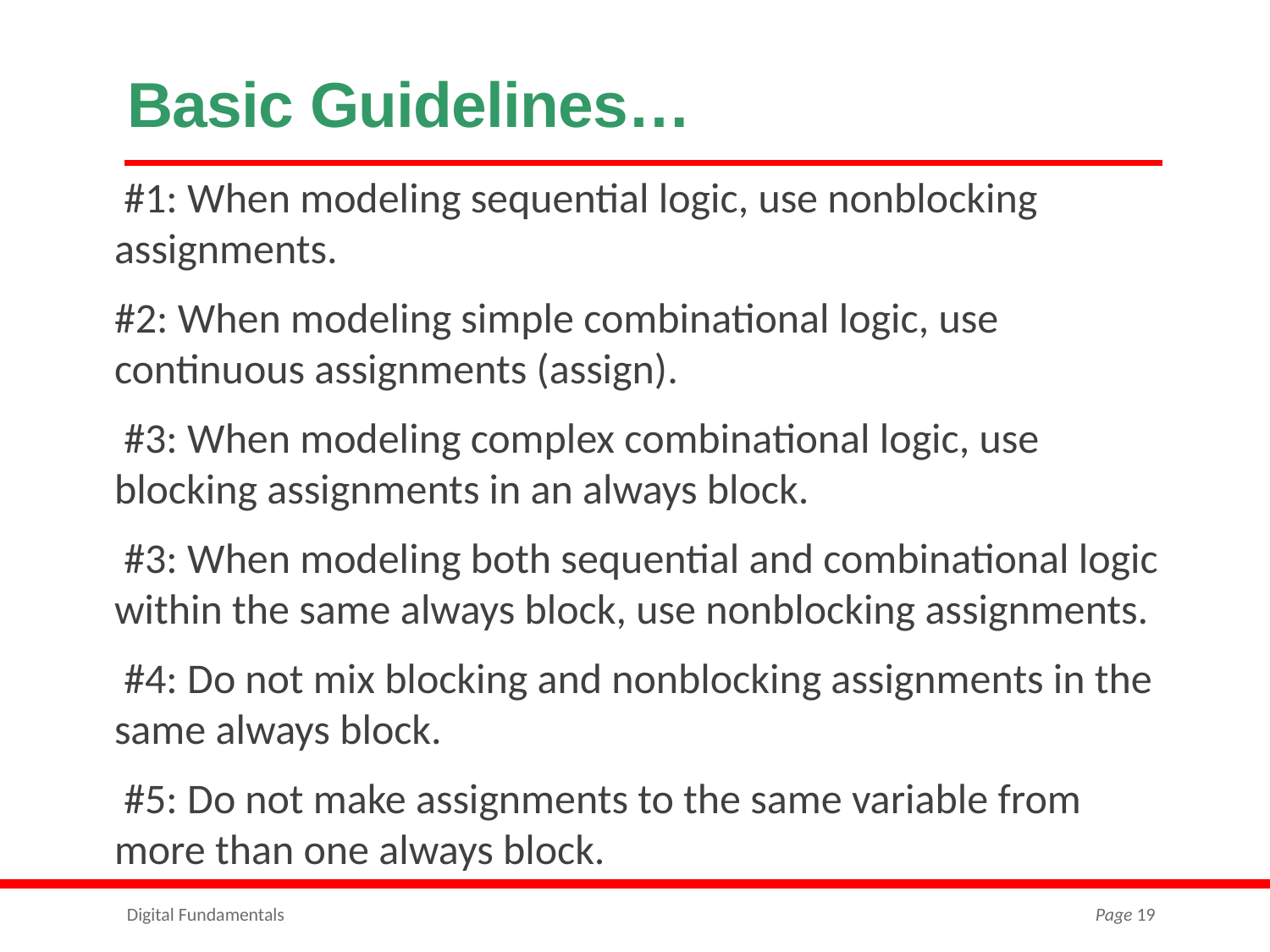

# Basic Guidelines…
 #1: When modeling sequential logic, use nonblocking assignments.
#2: When modeling simple combinational logic, use continuous assignments (assign).
 #3: When modeling complex combinational logic, use blocking assignments in an always block.
 #3: When modeling both sequential and combinational logic within the same always block, use nonblocking assignments.
 #4: Do not mix blocking and nonblocking assignments in the same always block.
 #5: Do not make assignments to the same variable from more than one always block.
Digital Fundamentals
Page 19